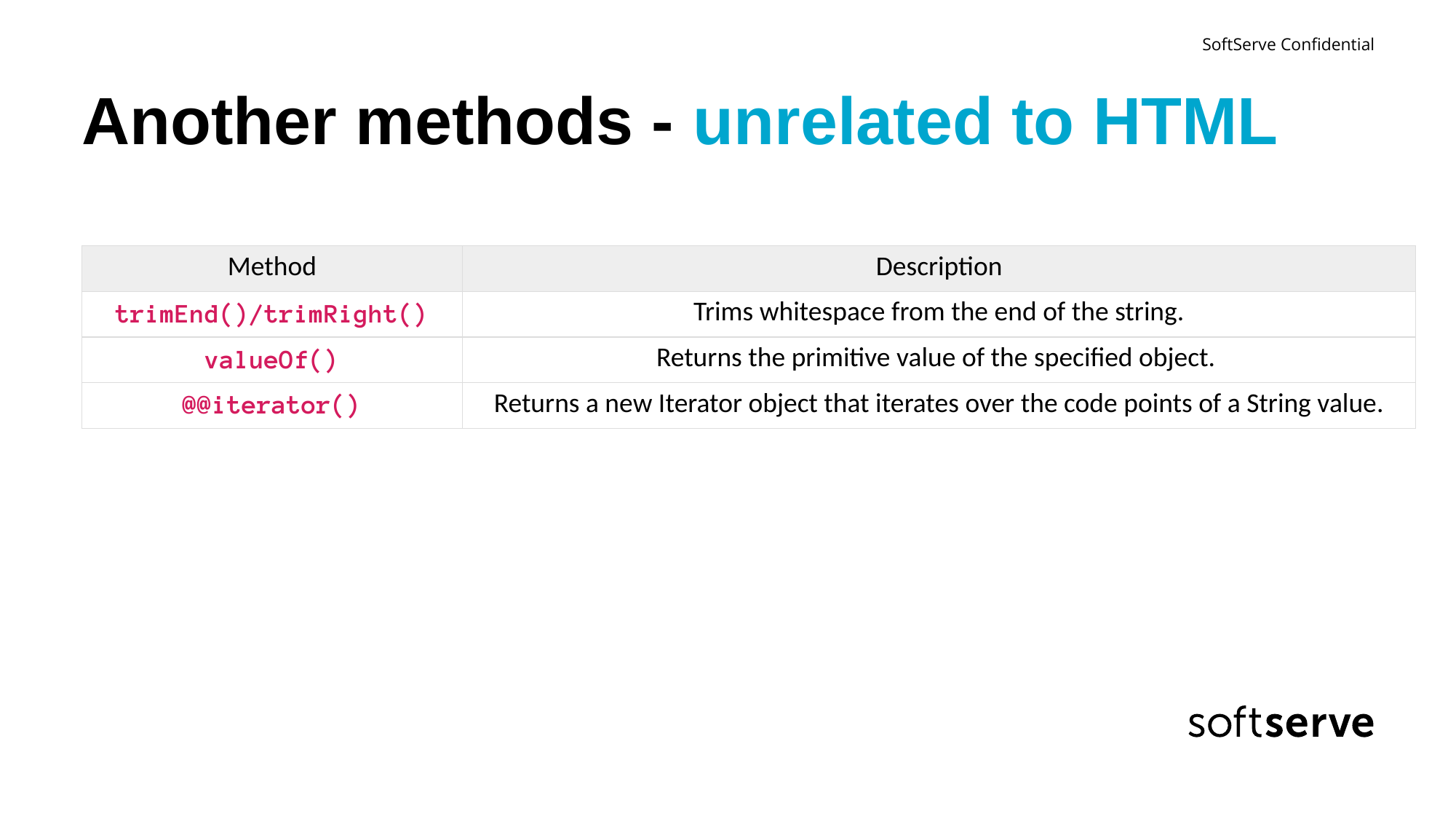

# Another methods - unrelated to HTML
| Method | Description |
| --- | --- |
| trimEnd()/trimRight() | Trims whitespace from the end of the string. |
| valueOf() | Returns the primitive value of the specified object. |
| @@iterator() | Returns a new Iterator object that iterates over the code points of a String value. |